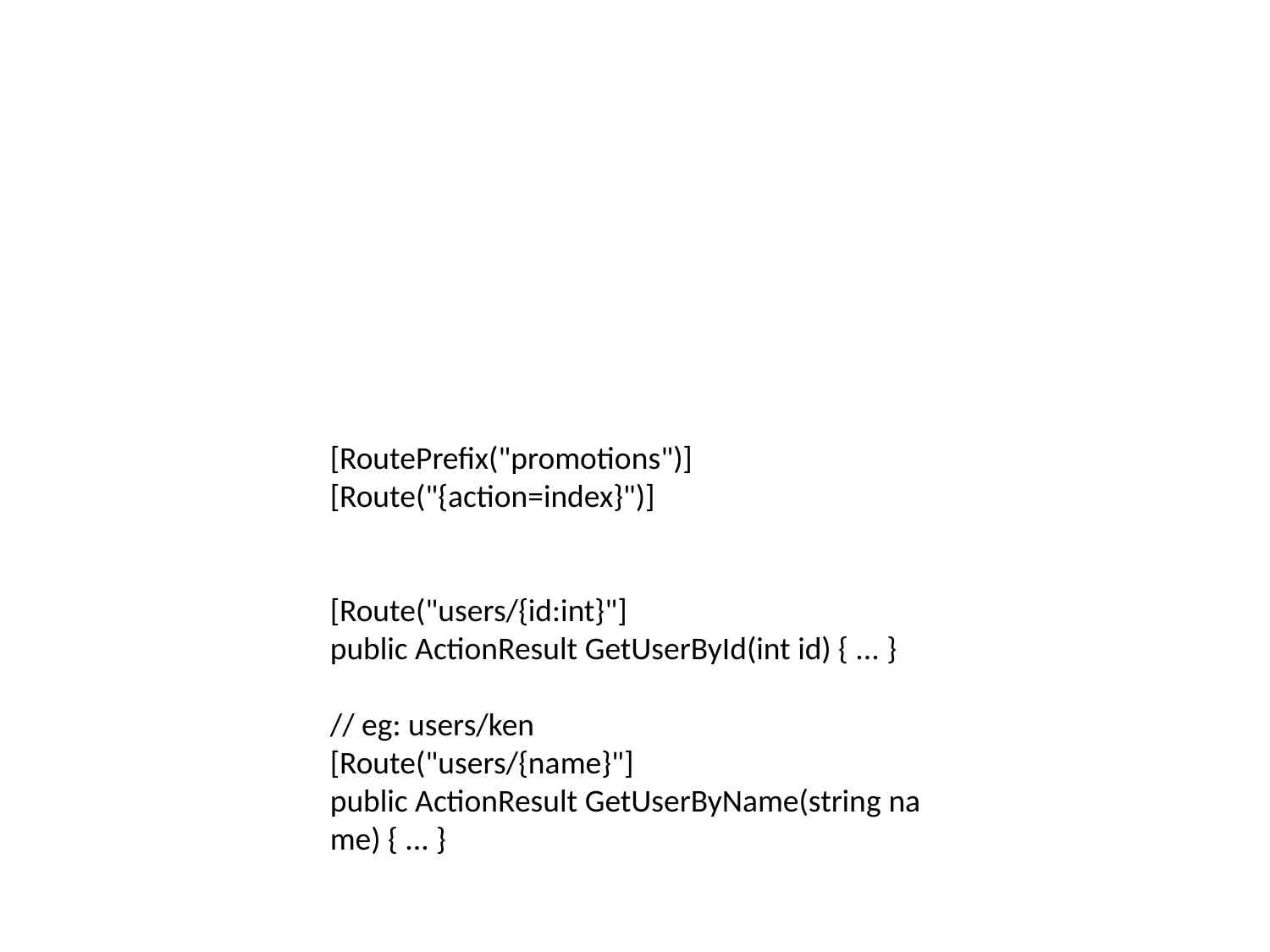

[RoutePrefix("promotions")]
[Route("{action=index}")]

[Route("users/{id:int}"]
public ActionResult GetUserById(int id) { ... }

// eg: users/ken
[Route("users/{name}"]
public ActionResult GetUserByName(string name) { ... }